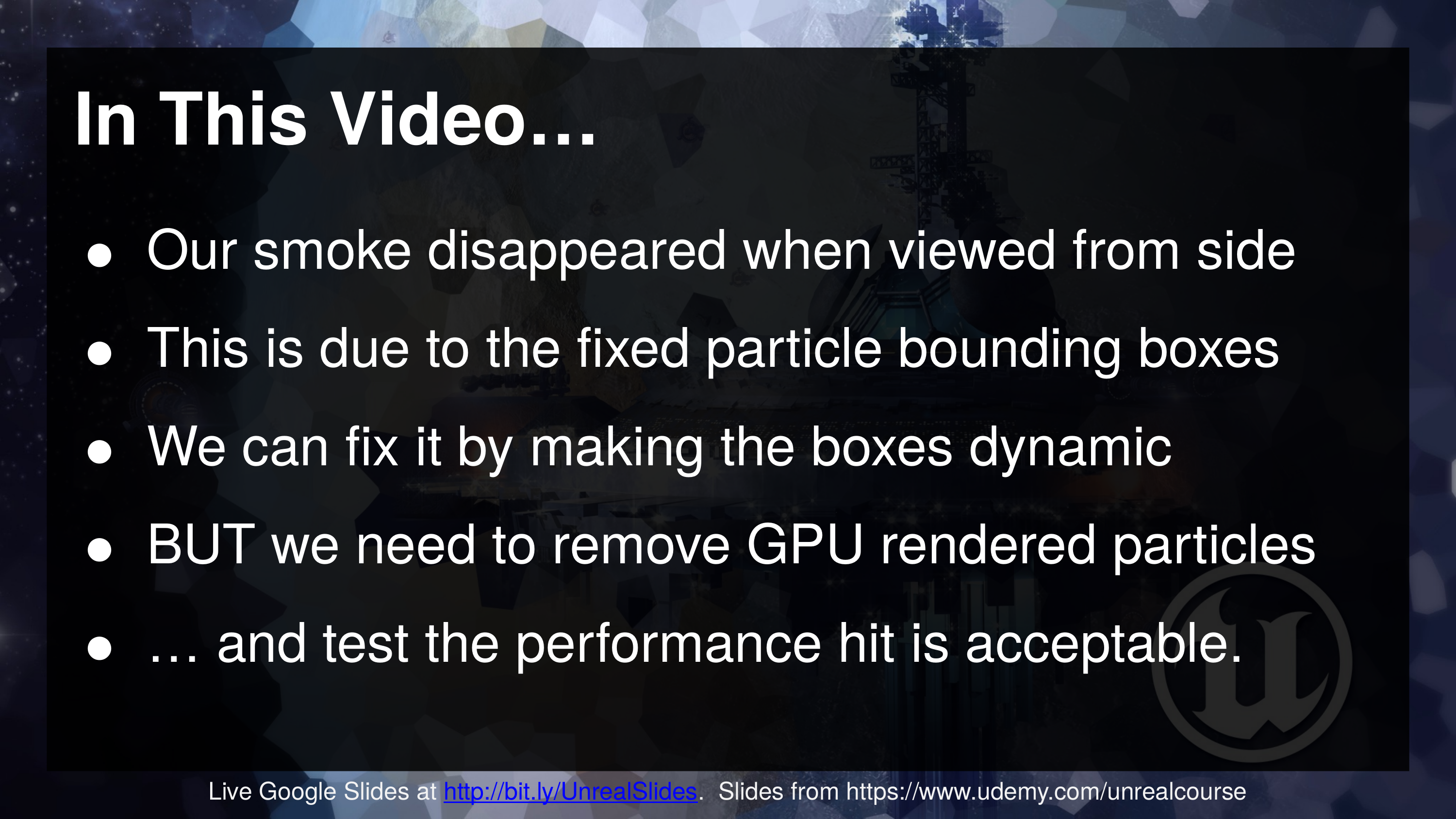

# In This Video…
Our smoke disappeared when viewed from side
This is due to the fixed particle bounding boxes
We can fix it by making the boxes dynamic
BUT we need to remove GPU rendered particles
… and test the performance hit is acceptable.